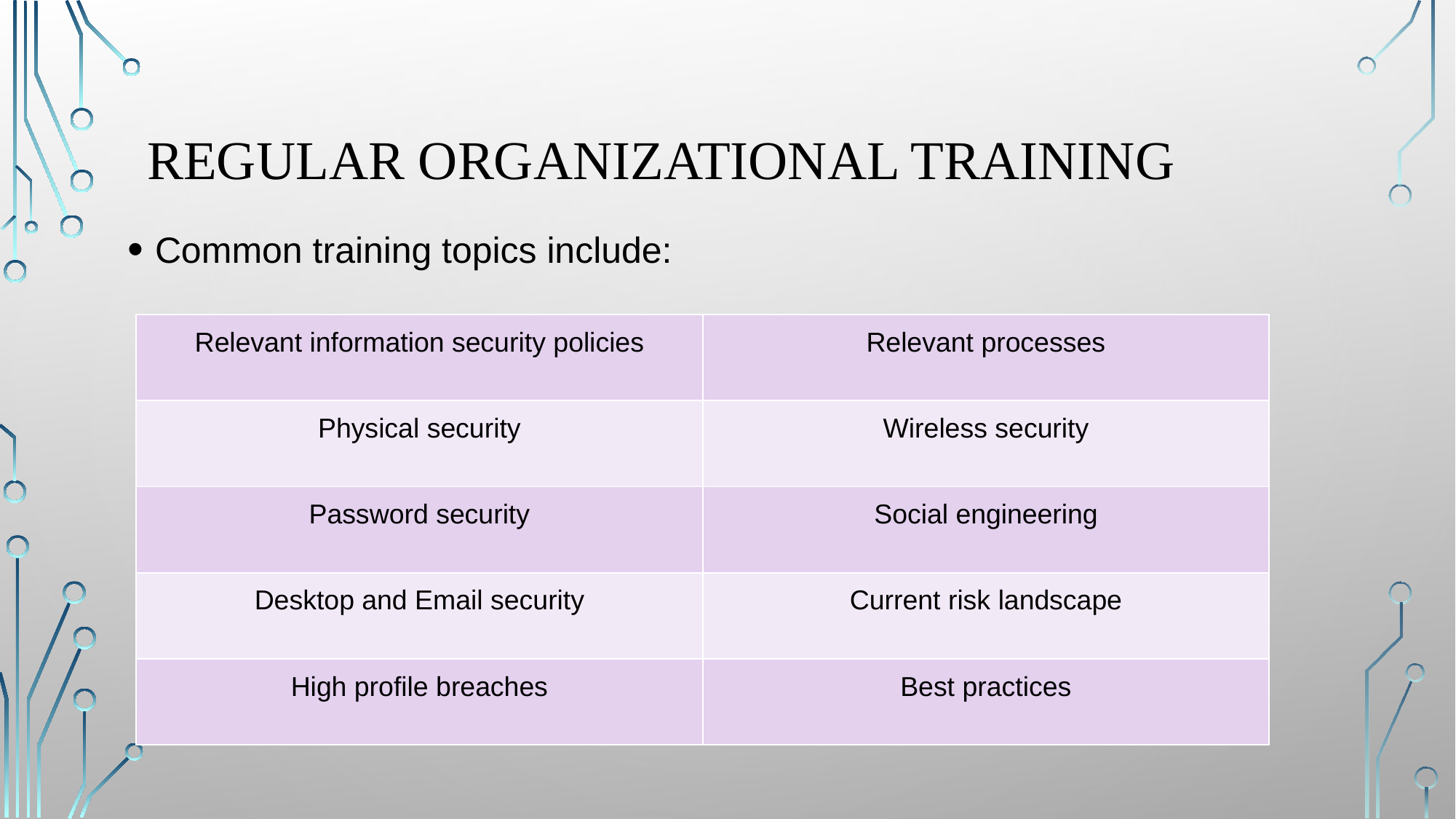

# Regular organizational training
Common training topics include:

| Relevant information security policies | Relevant processes |
| --- | --- |
| Physical security | Wireless security |
| Password security | Social engineering |
| Desktop and Email security | Current risk landscape |
| High profile breaches | Best practices |